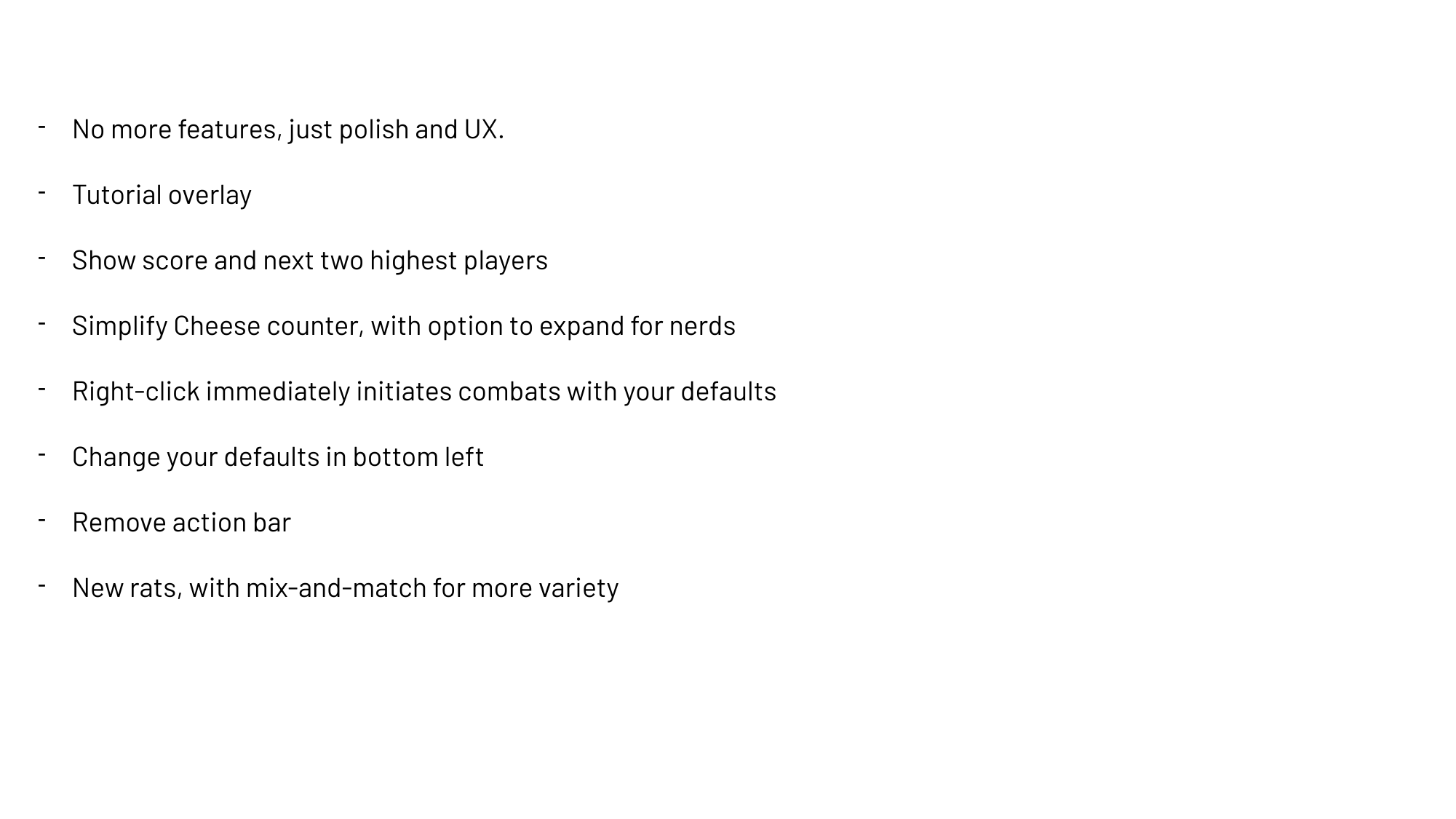

No more features, just polish and UX.

Tutorial overlay

Show score and next two highest players

Simplify Cheese counter, with option to expand for nerds

Right-click immediately initiates combats with your defaults

Change your defaults in bottom left

Remove action bar

New rats, with mix-and-match for more variety